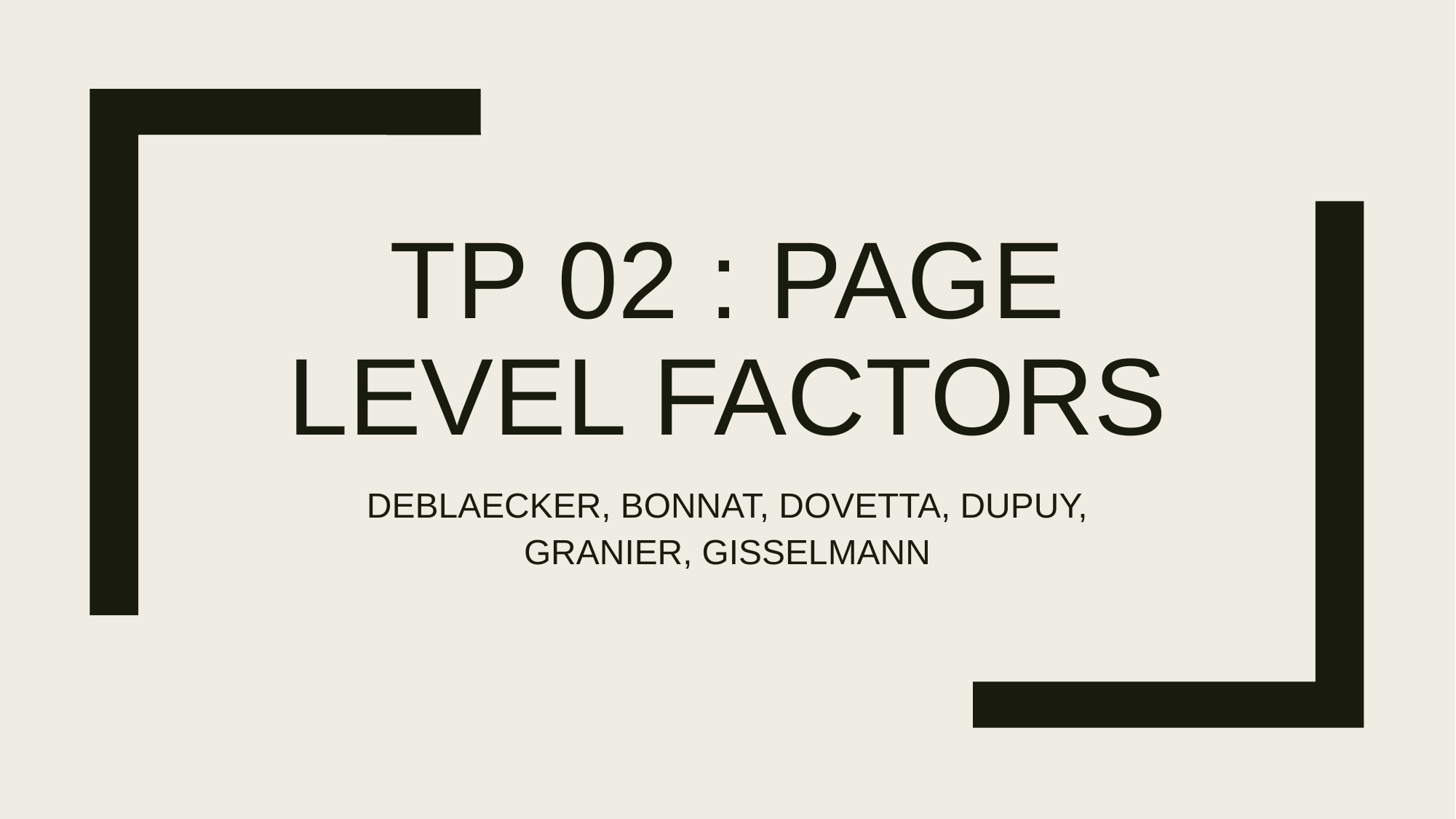

# Tp 02 : Page level factors
DEBLAECKER, BONNAT, DOVETTA, DUPUY, GRANIER, GISSELMANN